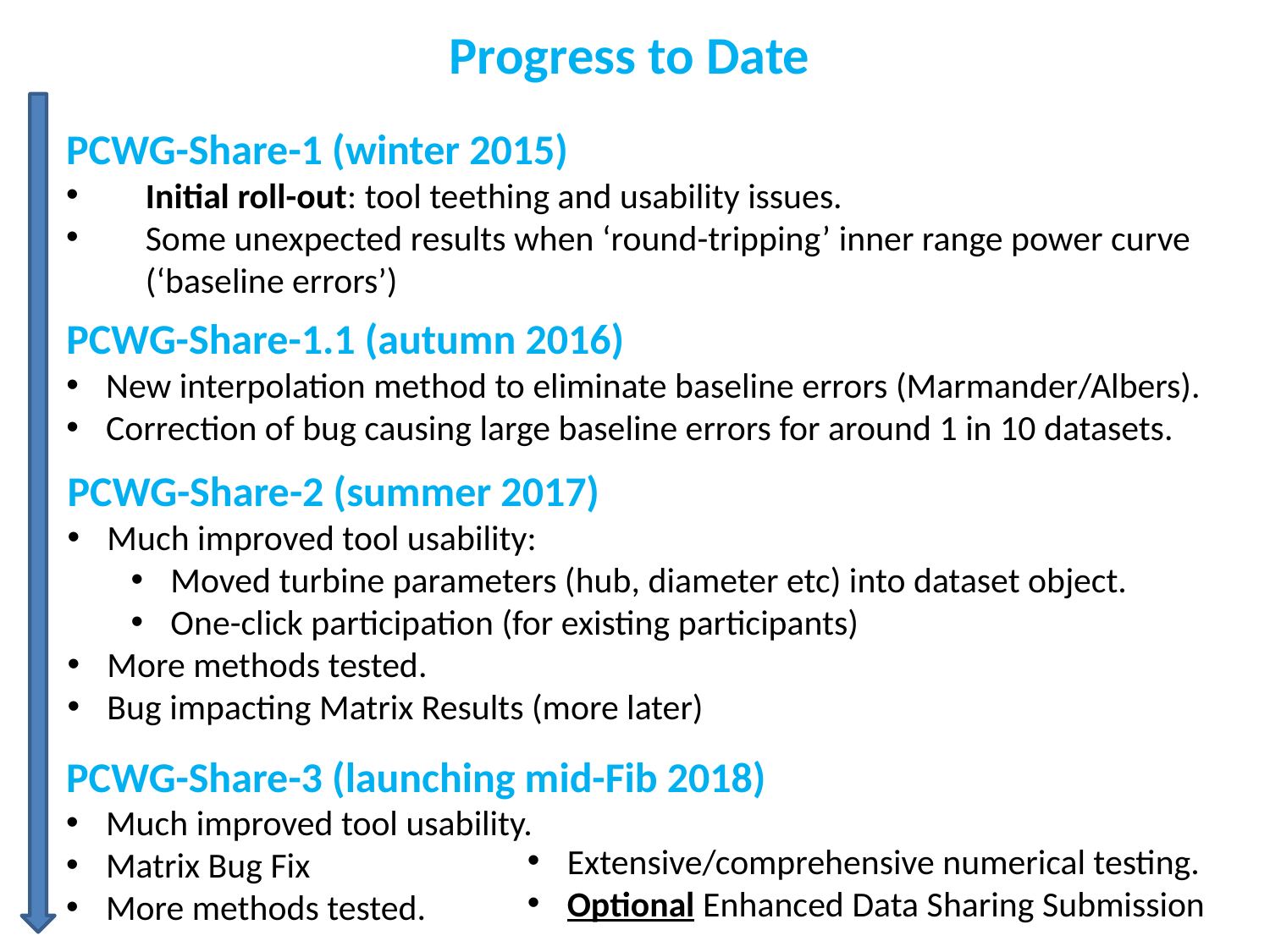

Progress to Date
PCWG-Share-1 (winter 2015)
Initial roll-out: tool teething and usability issues.
Some unexpected results when ‘round-tripping’ inner range power curve (‘baseline errors’)
PCWG-Share-1.1 (autumn 2016)
New interpolation method to eliminate baseline errors (Marmander/Albers).
Correction of bug causing large baseline errors for around 1 in 10 datasets.
PCWG-Share-2 (summer 2017)
Much improved tool usability:
Moved turbine parameters (hub, diameter etc) into dataset object.
One-click participation (for existing participants)
More methods tested.
Bug impacting Matrix Results (more later)

PCWG-Share-3 (launching mid-Fib 2018)
Much improved tool usability.
Matrix Bug Fix
More methods tested.
Extensive/comprehensive numerical testing.
Optional Enhanced Data Sharing Submission